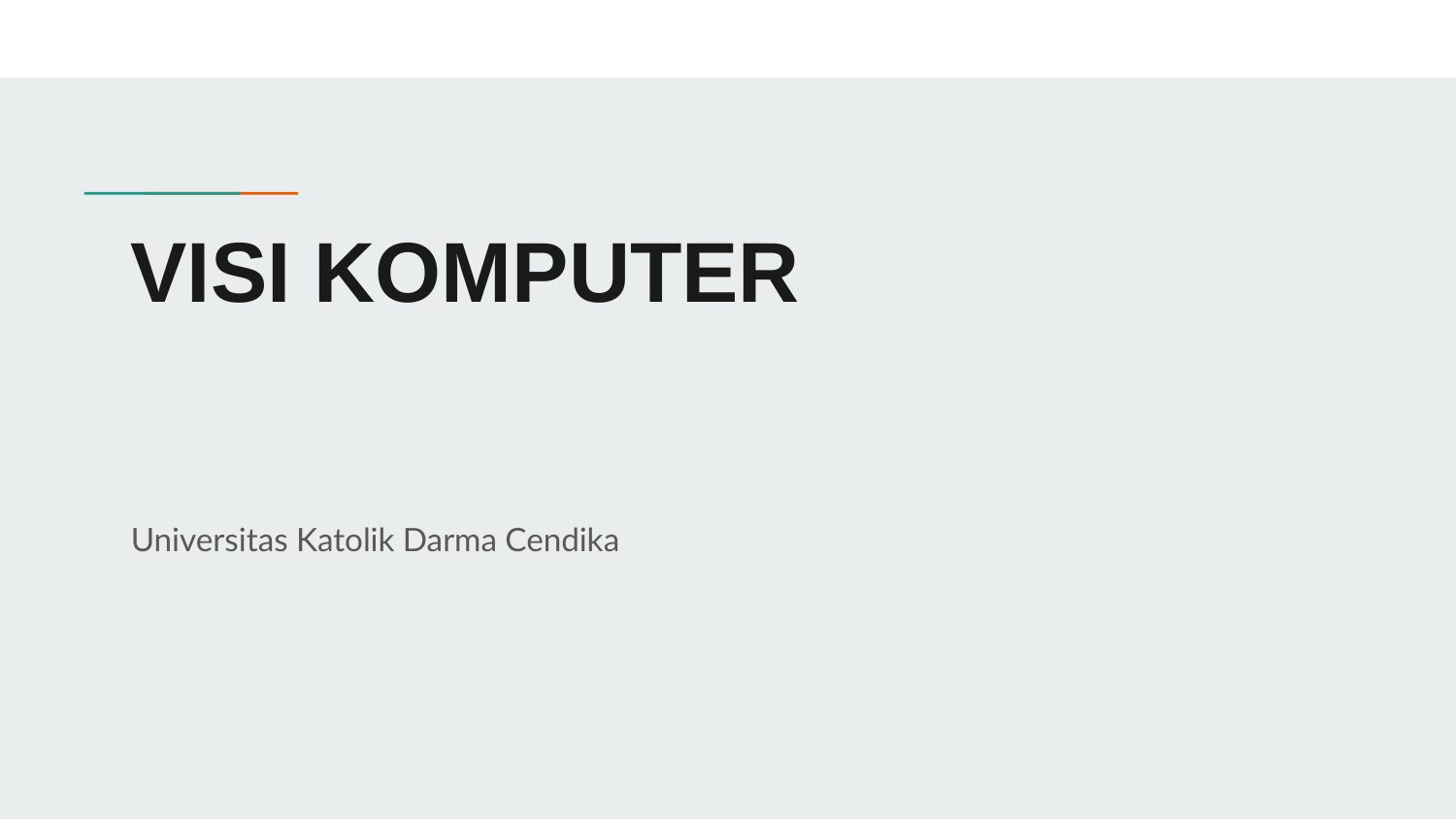

# VISI KOMPUTER
Universitas Katolik Darma Cendika